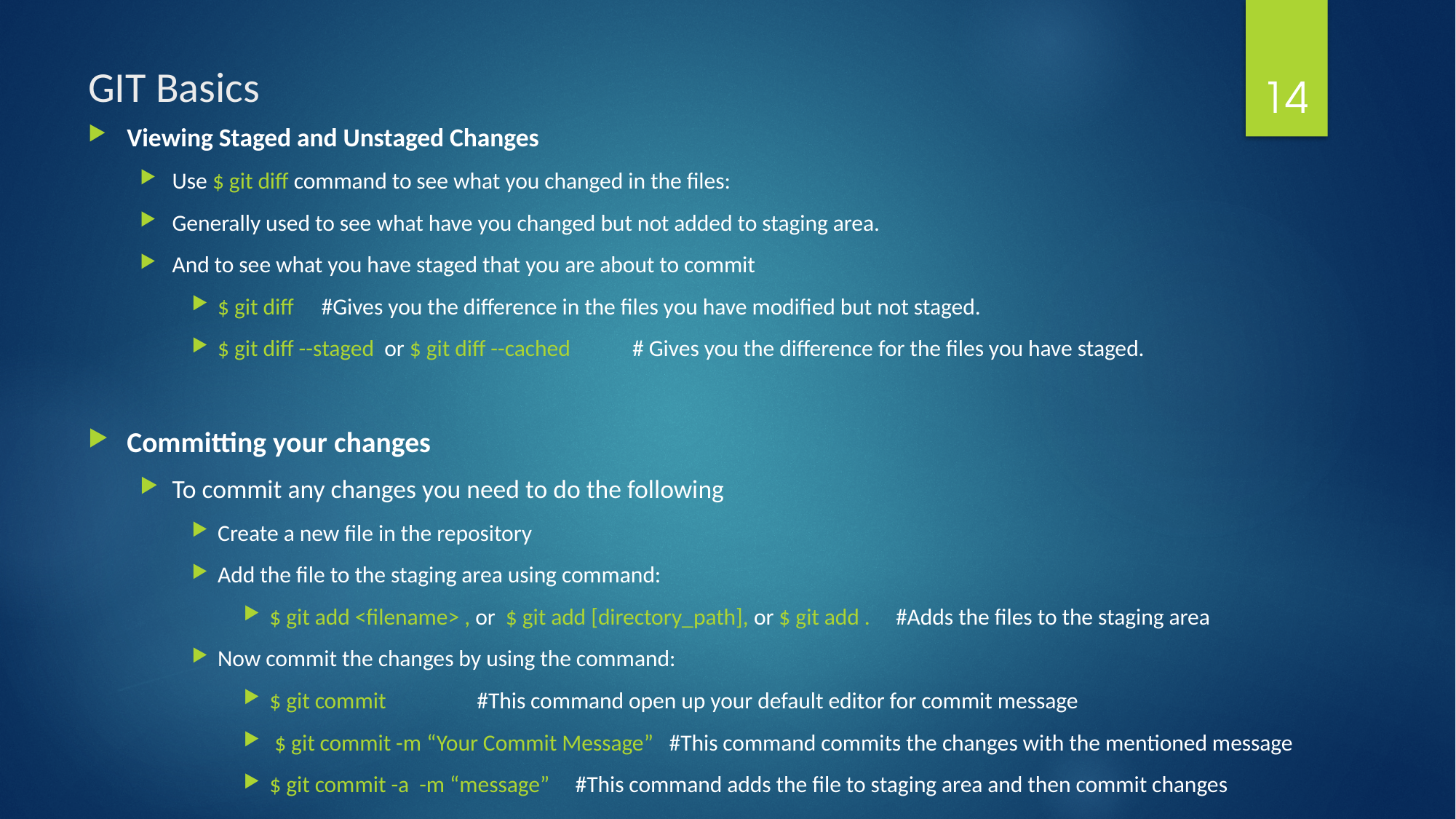

14
# GIT Basics
Viewing Staged and Unstaged Changes
Use $ git diff command to see what you changed in the files:
Generally used to see what have you changed but not added to staging area.
And to see what you have staged that you are about to commit
$ git diff  						#Gives you the difference in the files you have modified but not staged.
$ git diff --staged  or $ git diff --cached   	# Gives you the difference for the files you have staged.

Committing your changes
To commit any changes you need to do the following
Create a new file in the repository
Add the file to the staging area using command:
$ git add <filename> , or  $ git add [directory_path], or $ git add .     #Adds the files to the staging area
Now commit the changes by using the command:
$ git commit    	#This command open up your default editor for commit message
 $ git commit -m “Your Commit Message”   #This command commits the changes with the mentioned message
$ git commit -a  -m “message”     #This command adds the file to staging area and then commit changes